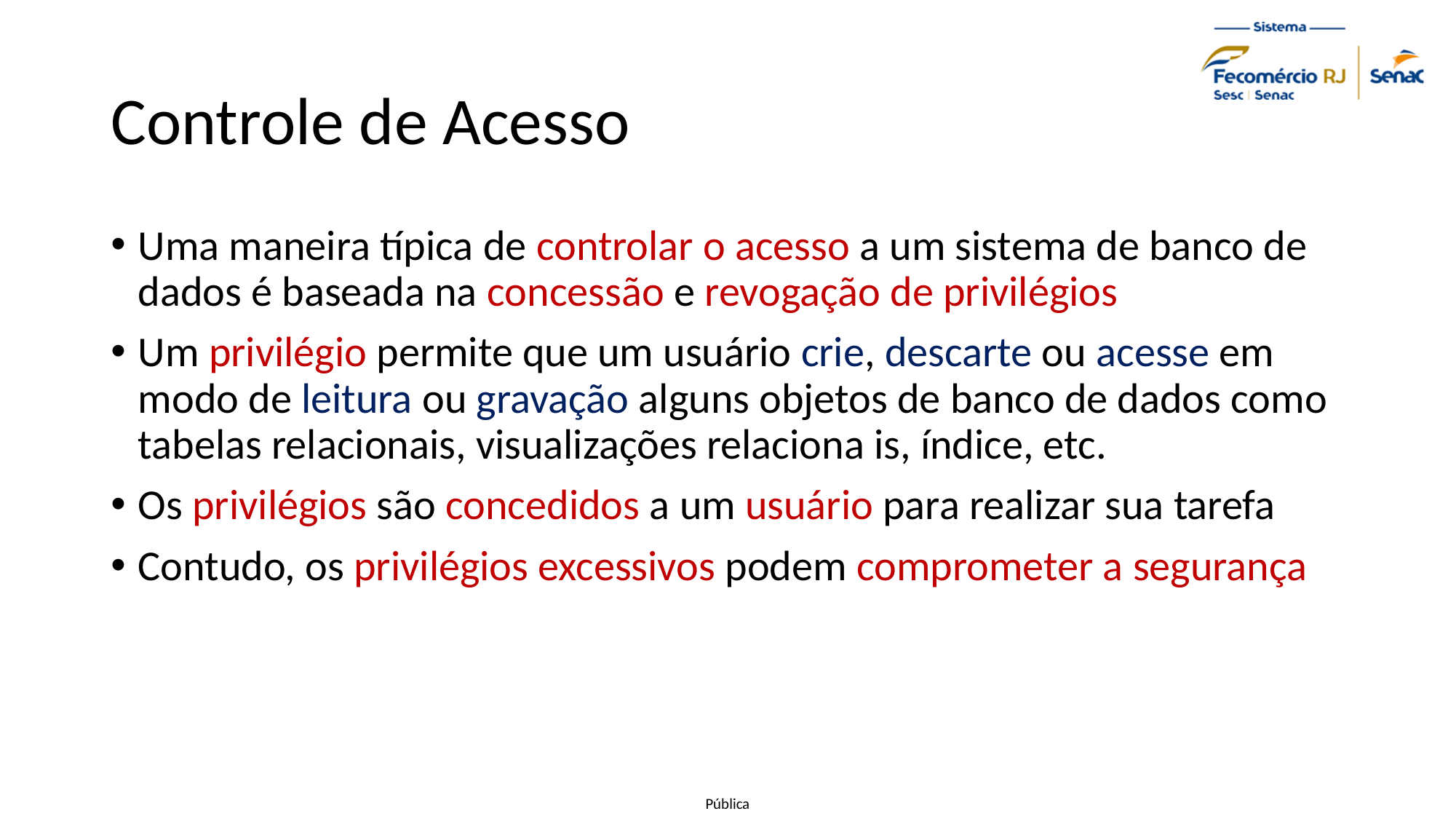

# Controle de Acesso
Uma maneira típica de controlar o acesso a um sistema de banco de dados é baseada na concessão e revogação de privilégios
Um privilégio permite que um usuário crie, descarte ou acesse em modo de leitura ou gravação alguns objetos de banco de dados como tabelas relacionais, visualizações relaciona is, índice, etc.
Os privilégios são concedidos a um usuário para realizar sua tarefa
Contudo, os privilégios excessivos podem comprometer a segurança